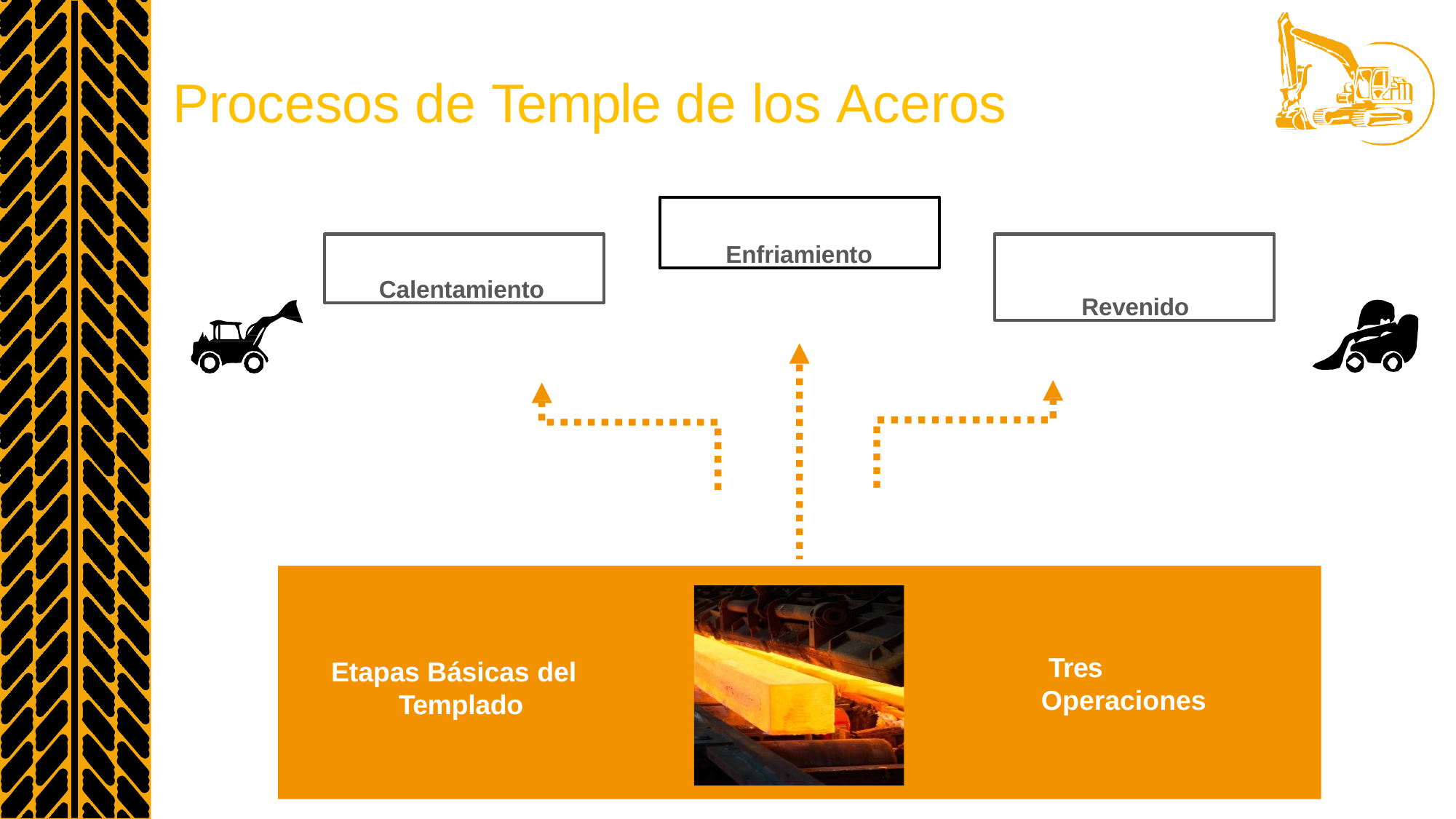

# Procesos de Temple de los Aceros

Enfriamiento

Calentamiento

Revenido

Tres  Operaciones
Etapas Básicas del  Templado